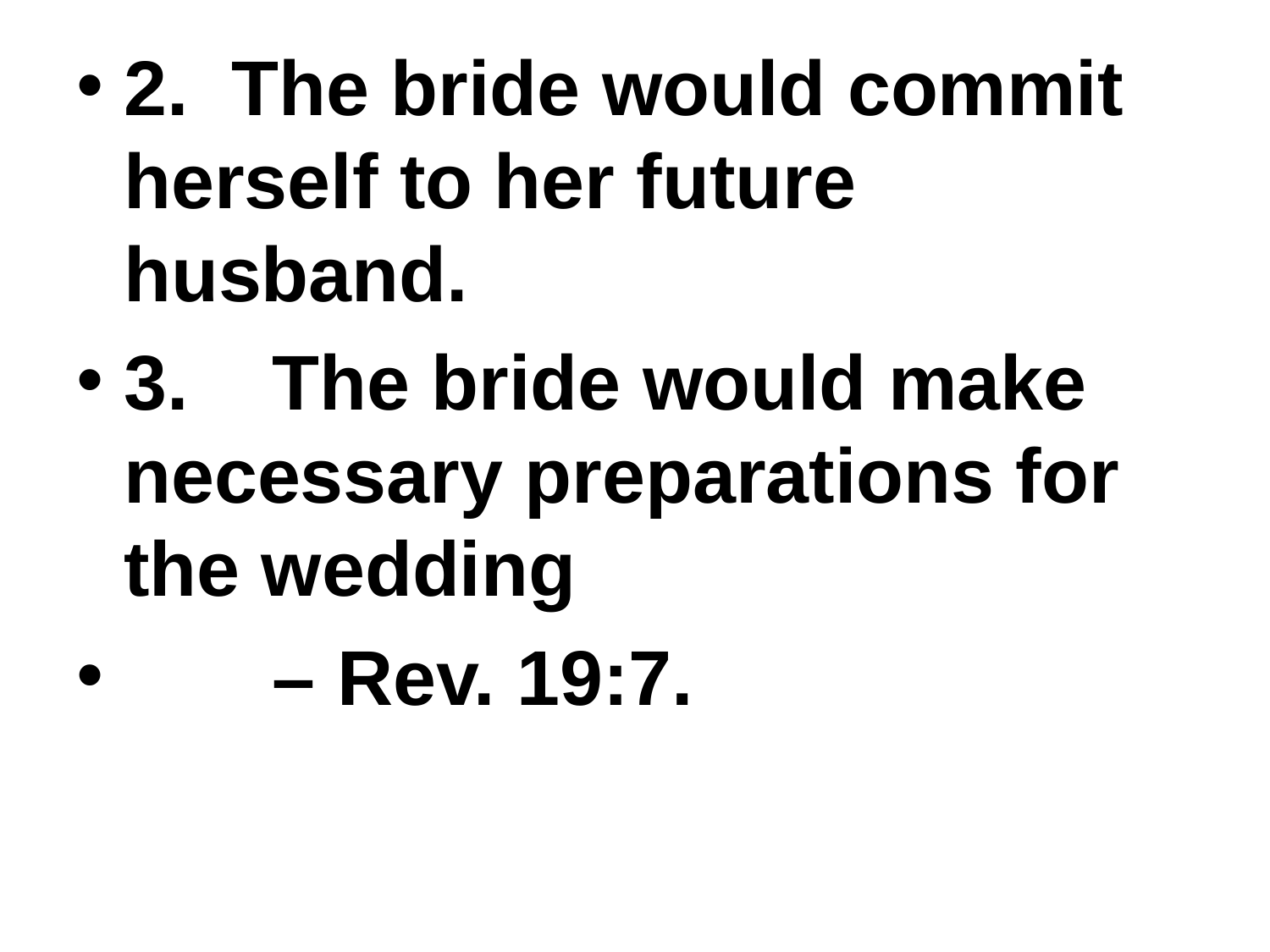

2.  The bride would commit herself to her future husband.
3.	 The bride would make necessary preparations for the wedding
	 – Rev. 19:7.